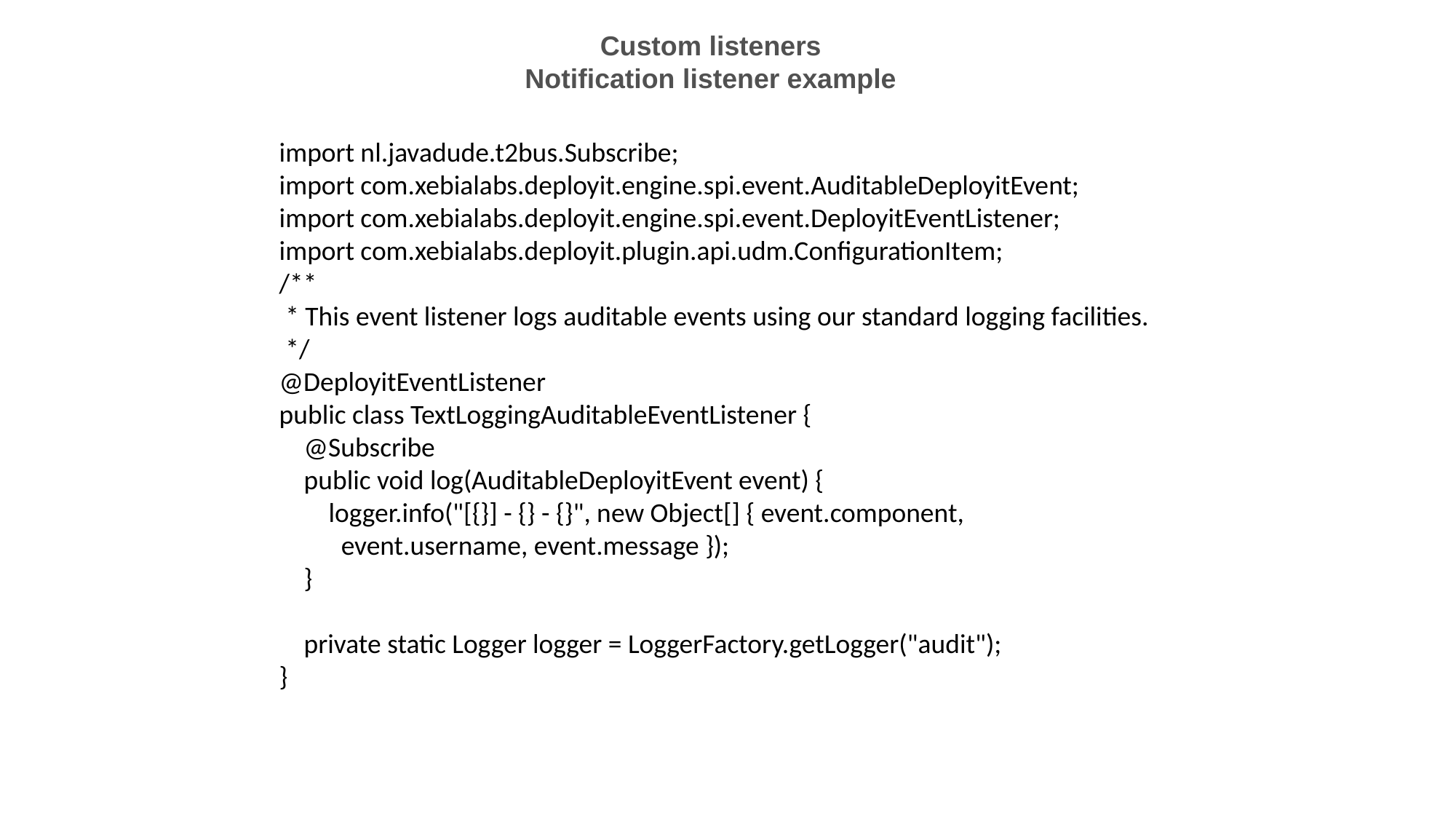

Custom listeners
Notification listener example
import nl.javadude.t2bus.Subscribe;
import com.xebialabs.deployit.engine.spi.event.AuditableDeployitEvent;
import com.xebialabs.deployit.engine.spi.event.DeployitEventListener;
import com.xebialabs.deployit.plugin.api.udm.ConfigurationItem;
/**
 * This event listener logs auditable events using our standard logging facilities.
 */
@DeployitEventListener
public class TextLoggingAuditableEventListener {
    @Subscribe
    public void log(AuditableDeployitEvent event) {
        logger.info("[{}] - {} - {}", new Object[] { event.component,
          event.username, event.message });
    }

    private static Logger logger = LoggerFactory.getLogger("audit");
}